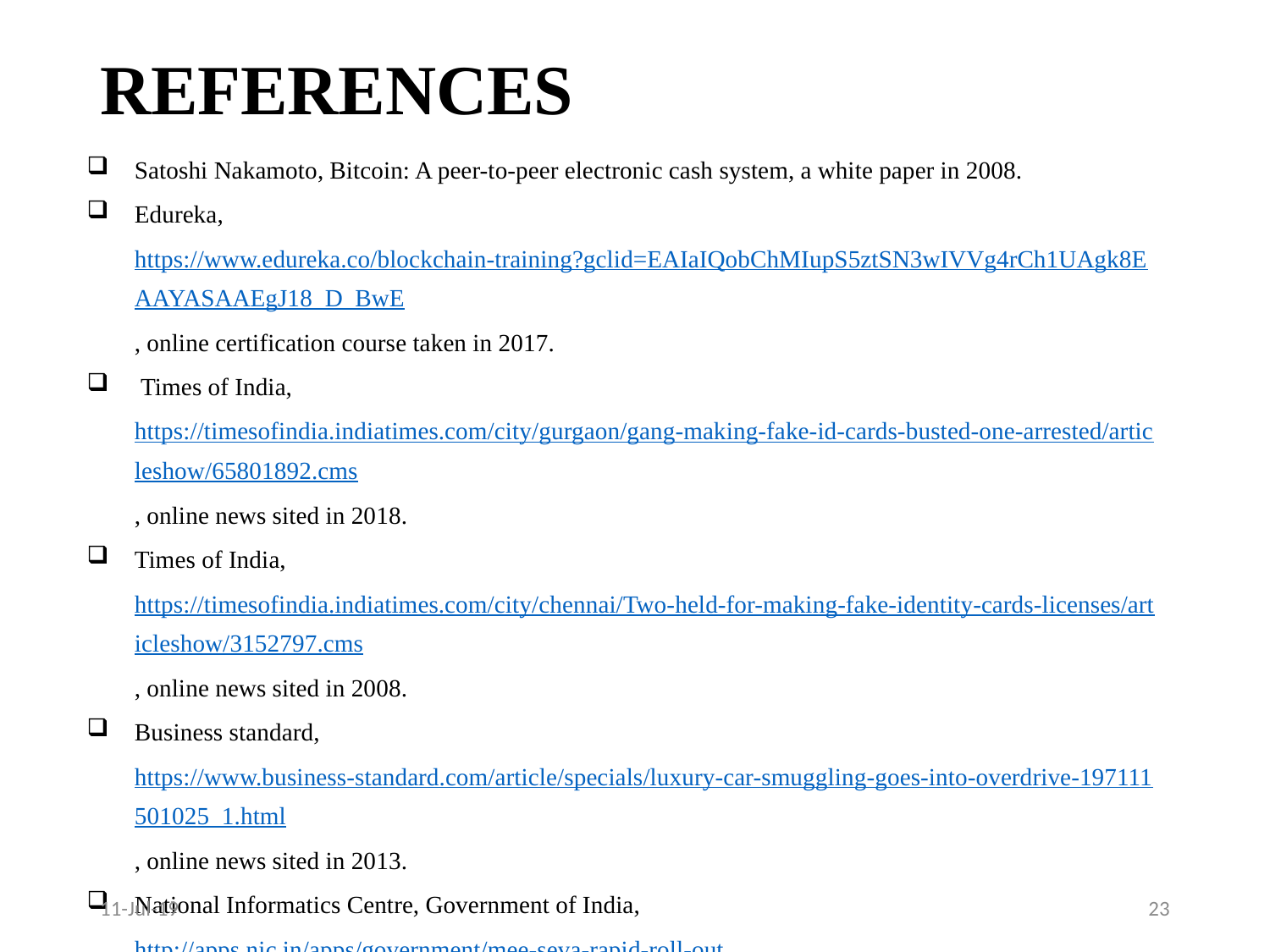

# REFERENCES
Satoshi Nakamoto, Bitcoin: A peer-to-peer electronic cash system, a white paper in 2008.
Edureka, https://www.edureka.co/blockchain-training?gclid=EAIaIQobChMIupS5ztSN3wIVVg4rCh1UAgk8EAAYASAAEgJ18_D_BwE, online certification course taken in 2017.
 Times of India, https://timesofindia.indiatimes.com/city/gurgaon/gang-making-fake-id-cards-busted-one-arrested/articleshow/65801892.cms, online news sited in 2018.
Times of India, https://timesofindia.indiatimes.com/city/chennai/Two-held-for-making-fake-identity-cards-licenses/articleshow/3152797.cms, online news sited in 2008.
Business standard, https://www.business-standard.com/article/specials/luxury-car-smuggling-goes-into-overdrive-197111501025_1.html, online news sited in 2013.
National Informatics Centre, Government of India, http://apps.nic.in/apps/government/mee-seva-rapid-roll-out.
National Informatics Centre, Government of India, http://apps.nic.in/apps/government/vahan.
Meeseva Handbook, Government of Andhra Pradesh, https://ap.meeseva.gov.in/DeptPortal/Downloads/Mee%20Seva%20Hand%20book%20Final.pdf.
Citizen Charter, Government of Andhra Pradesh, http://www.aptransport.org/html/pdf/citizen-charter-transport-2013.pdf.
Solidity Open Source, https://solidity.readthedocs.io/en/v0.4.25/.
11-Jul-19
23